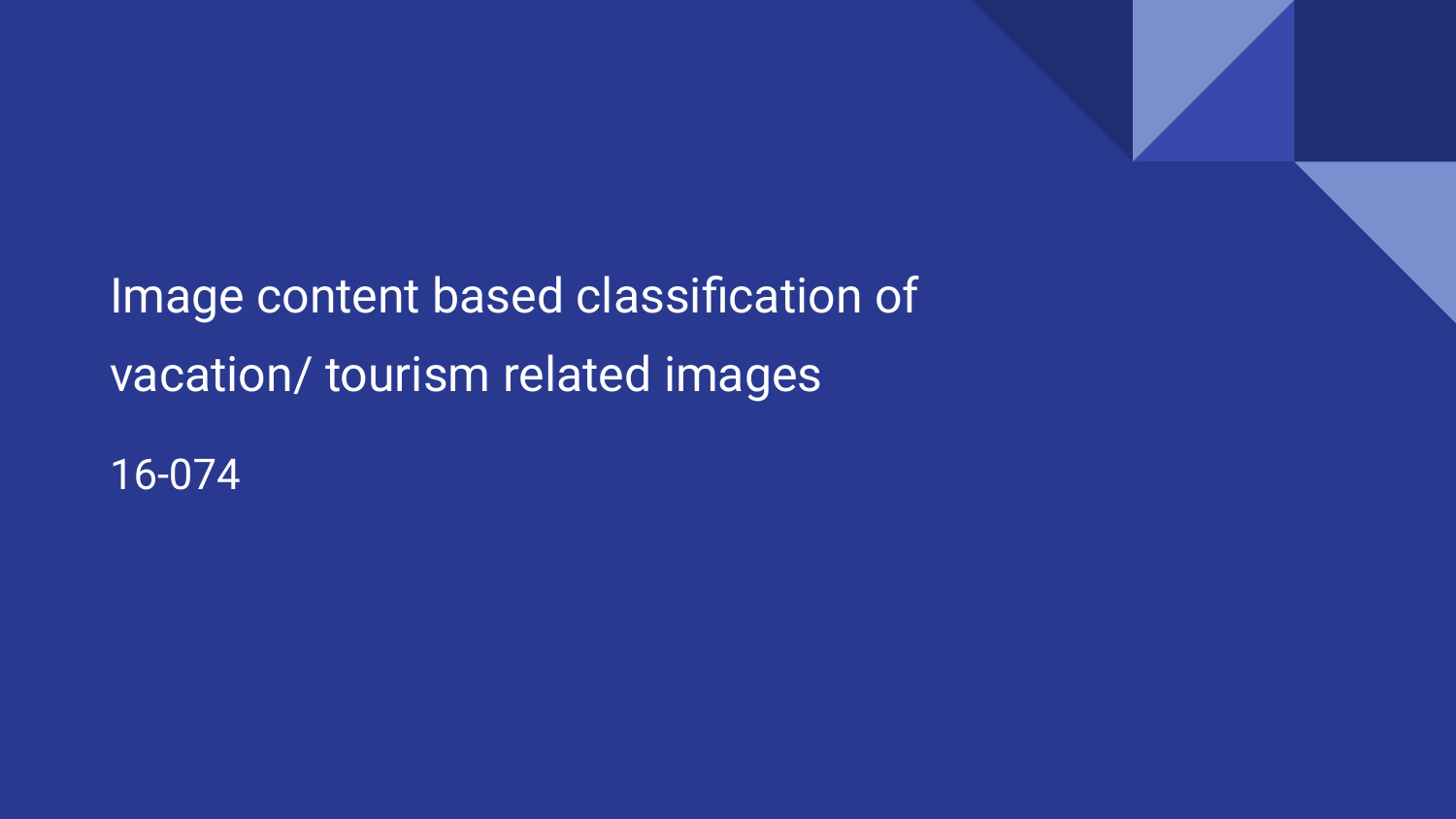

# Image content based classification of
vacation/ tourism related images
16-074